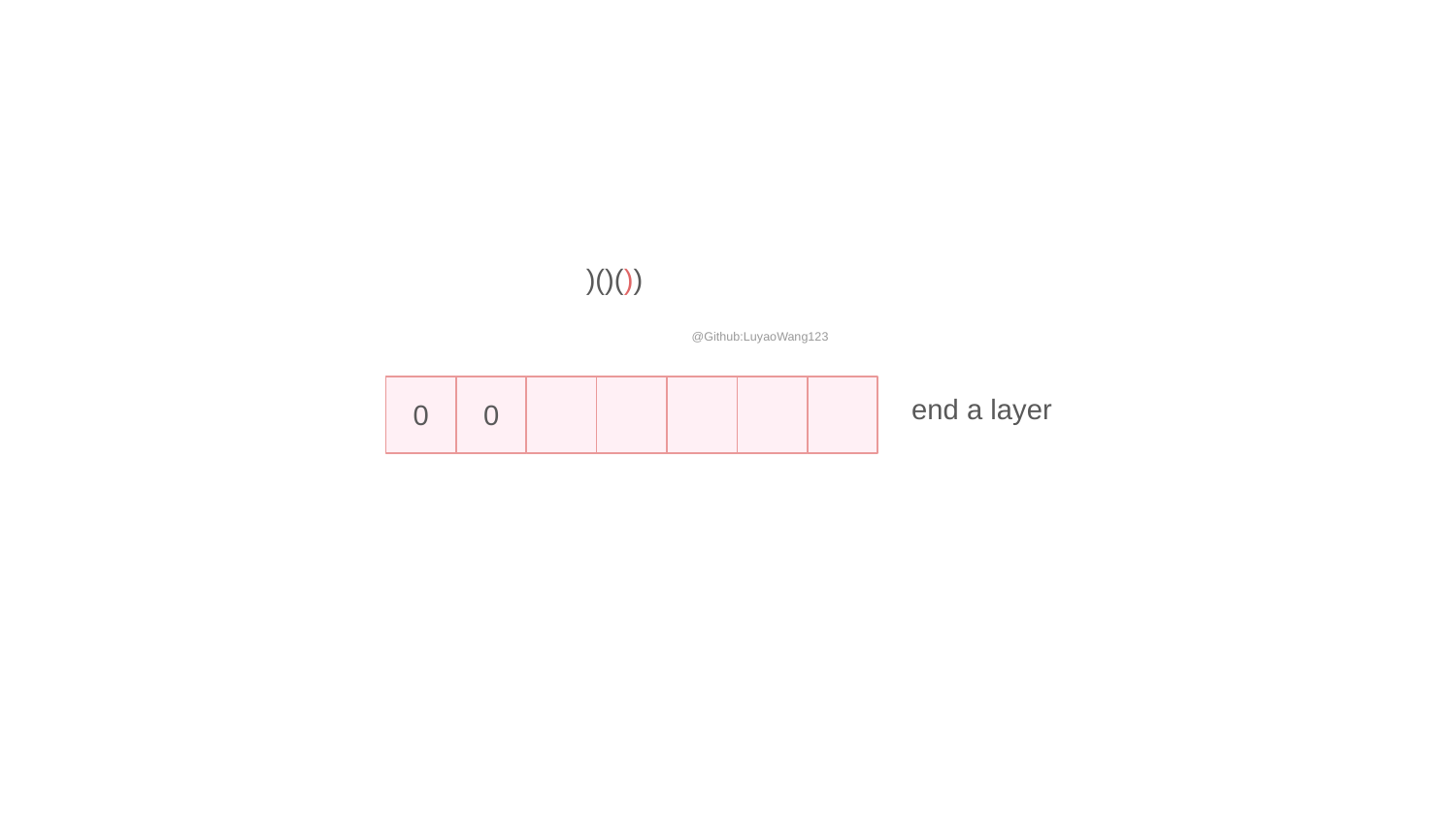

)()())
@Github:LuyaoWang123

end a layer

0

0